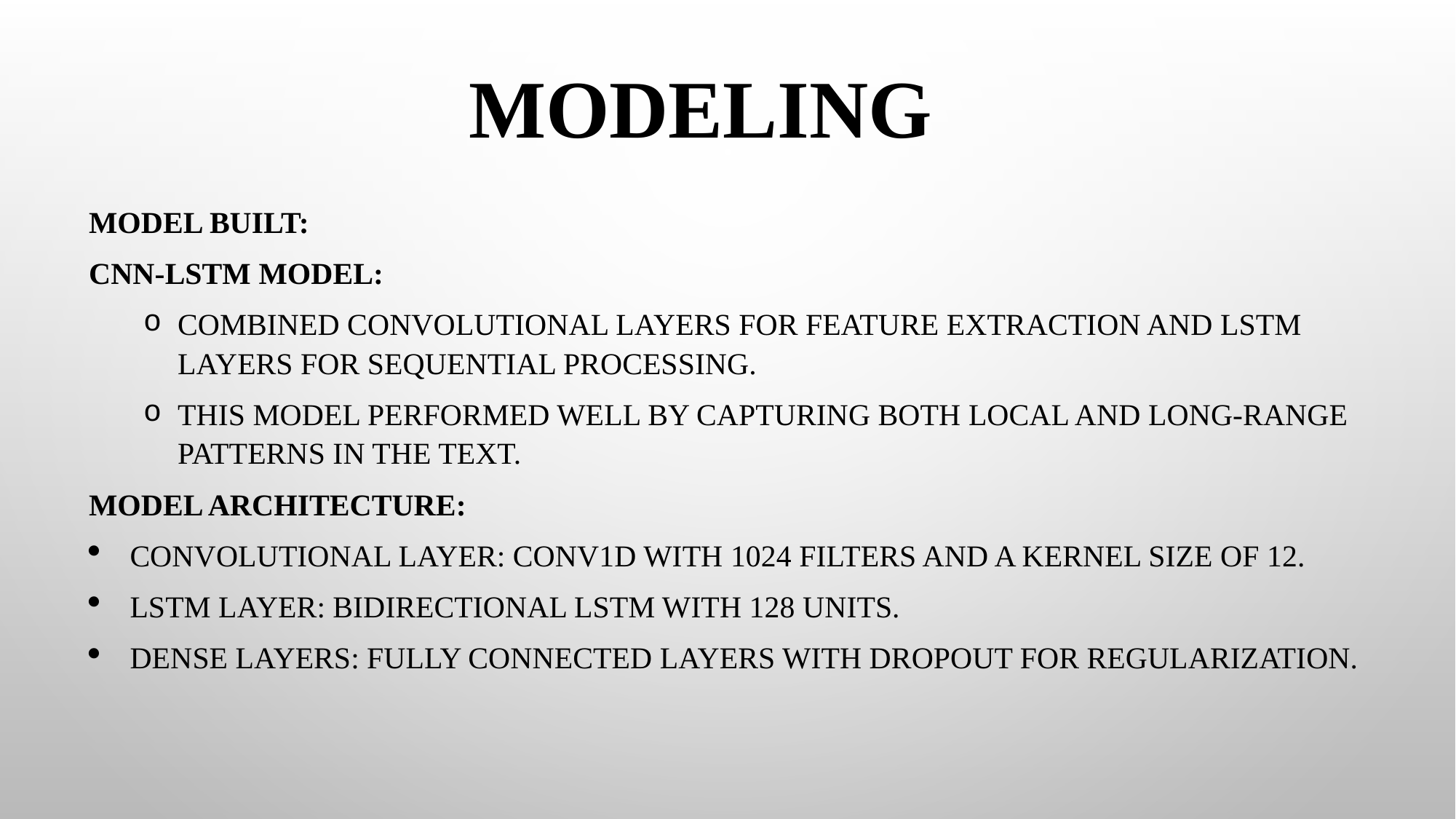

# MODELING
Model Built:
CNN-LSTM Model:
Combined convolutional layers for feature extraction and LSTM layers for sequential processing.
This model performed well by capturing both local and long-range patterns in the text.
Model Architecture:
Convolutional Layer: Conv1D with 1024 filters and a kernel size of 12.
LSTM Layer: Bidirectional LSTM with 128 units.
Dense Layers: Fully connected layers with Dropout for regularization.